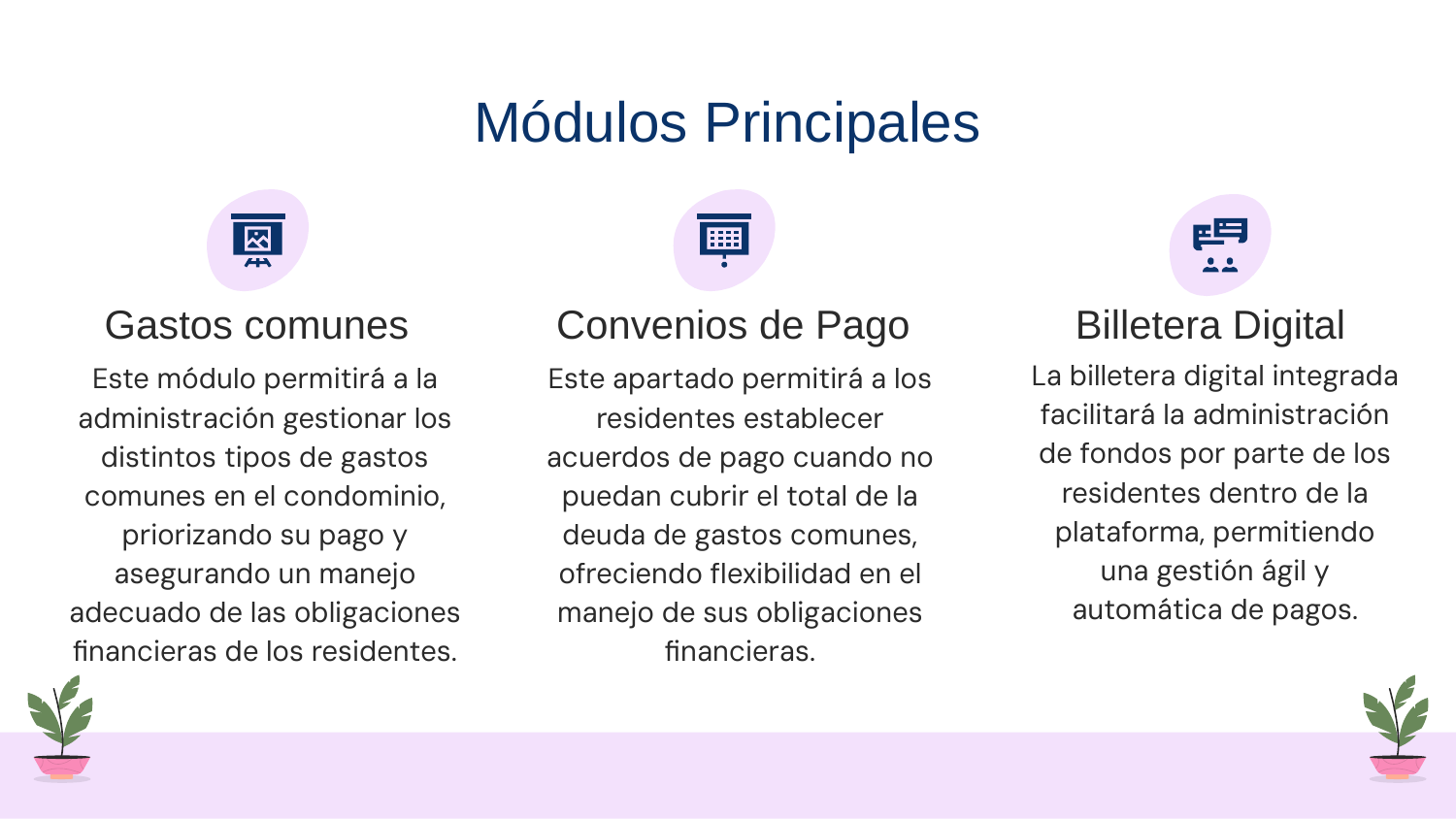

# Módulos Principales

Gastos comunes
Convenios de Pago
Billetera Digital
La billetera digital integrada facilitará la administración de fondos por parte de los residentes dentro de la plataforma, permitiendo una gestión ágil y automática de pagos.
Este módulo permitirá a la administración gestionar los distintos tipos de gastos comunes en el condominio, priorizando su pago y asegurando un manejo adecuado de las obligaciones financieras de los residentes.
Este apartado permitirá a los residentes establecer acuerdos de pago cuando no puedan cubrir el total de la deuda de gastos comunes, ofreciendo flexibilidad en el manejo de sus obligaciones financieras.